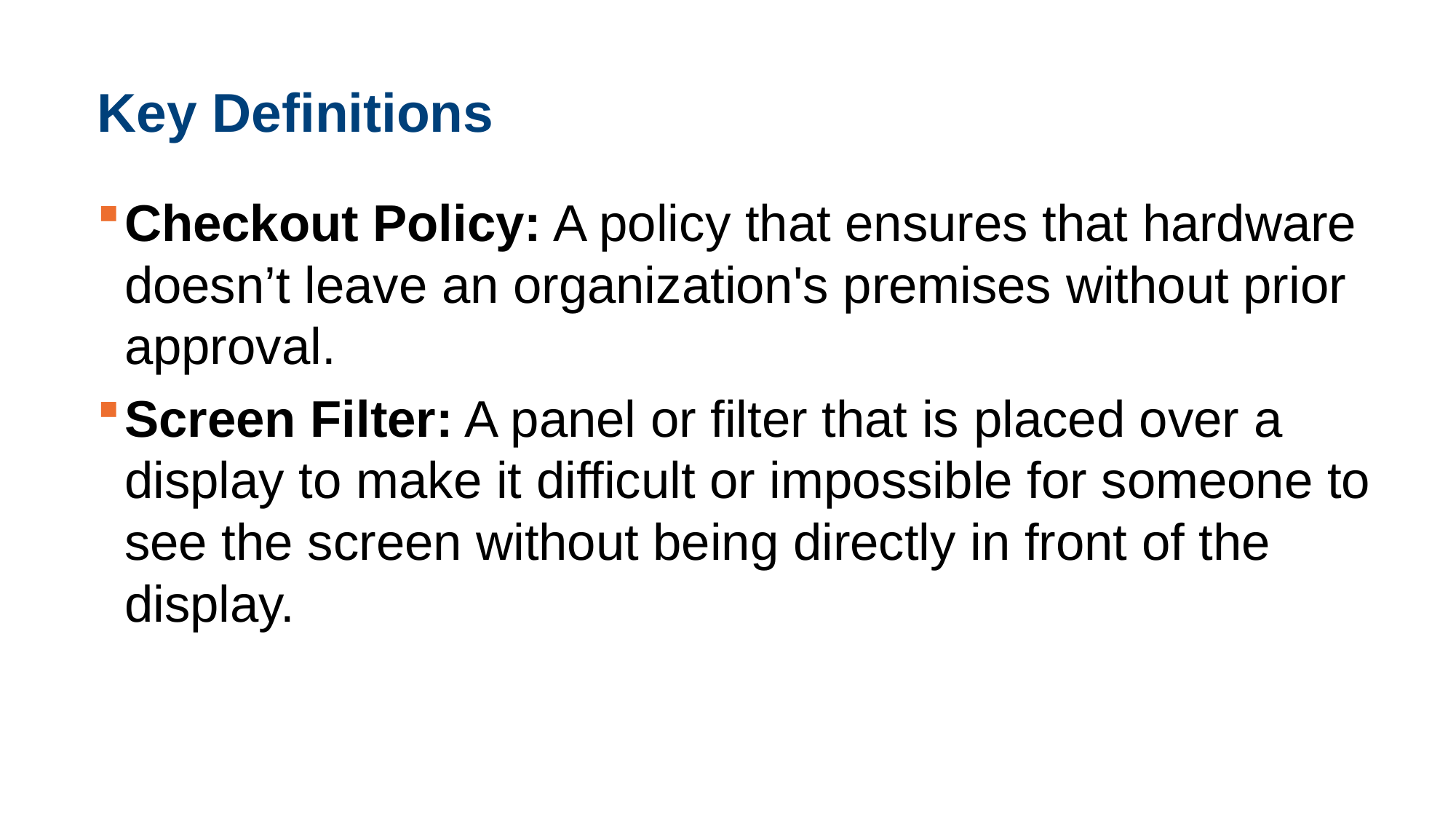

# Key Definitions
Checkout Policy: A policy that ensures that hardware doesn’t leave an organization's premises without prior approval.
Screen Filter: A panel or filter that is placed over a display to make it difficult or impossible for someone to see the screen without being directly in front of the display.